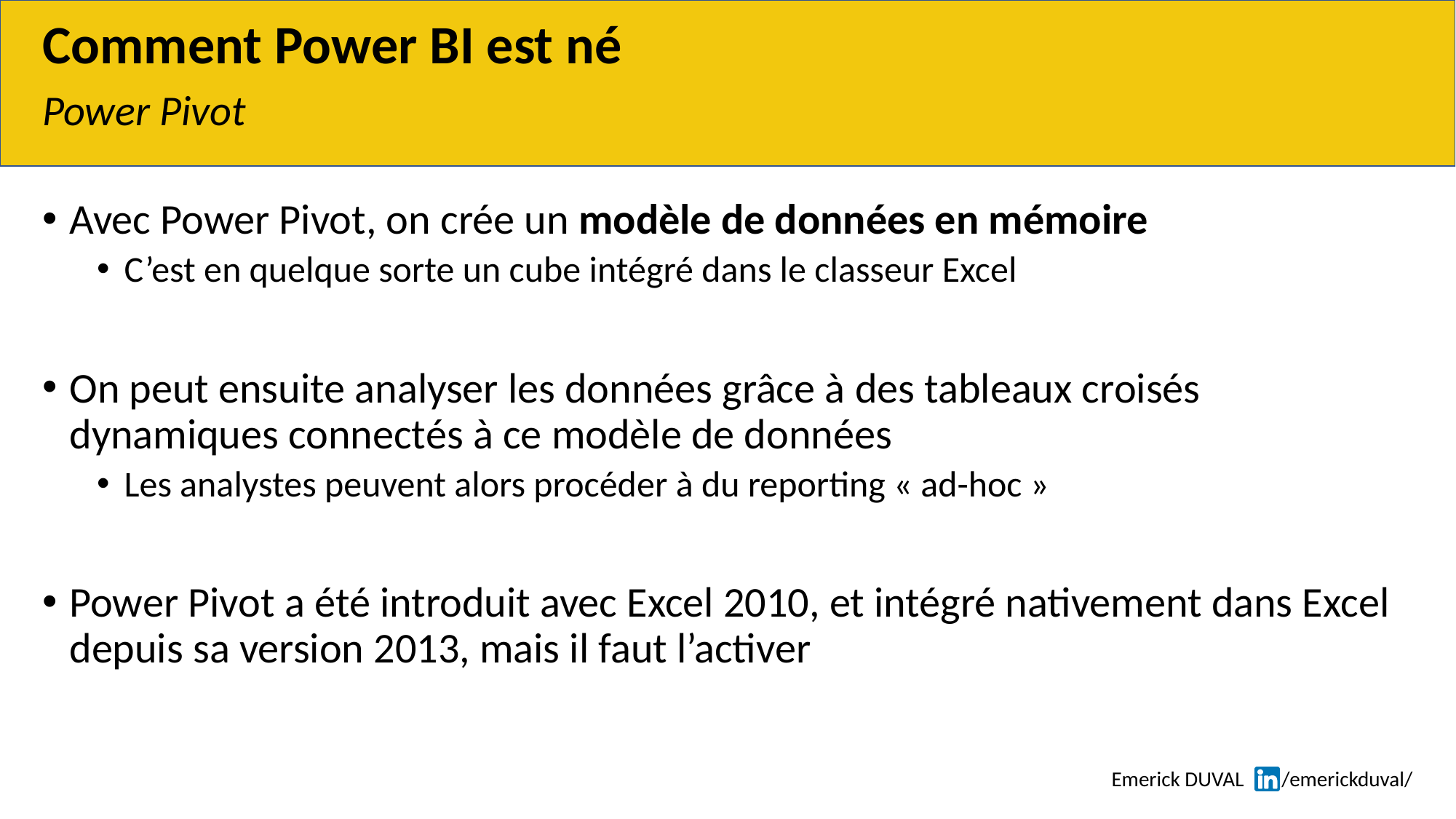

# Comment Power BI est né
Power Pivot
Avec Power Pivot, on crée un modèle de données en mémoire
C’est en quelque sorte un cube intégré dans le classeur Excel

On peut ensuite analyser les données grâce à des tableaux croisés dynamiques connectés à ce modèle de données
Les analystes peuvent alors procéder à du reporting « ad-hoc »

Power Pivot a été introduit avec Excel 2010, et intégré nativement dans Excel depuis sa version 2013, mais il faut l’activer